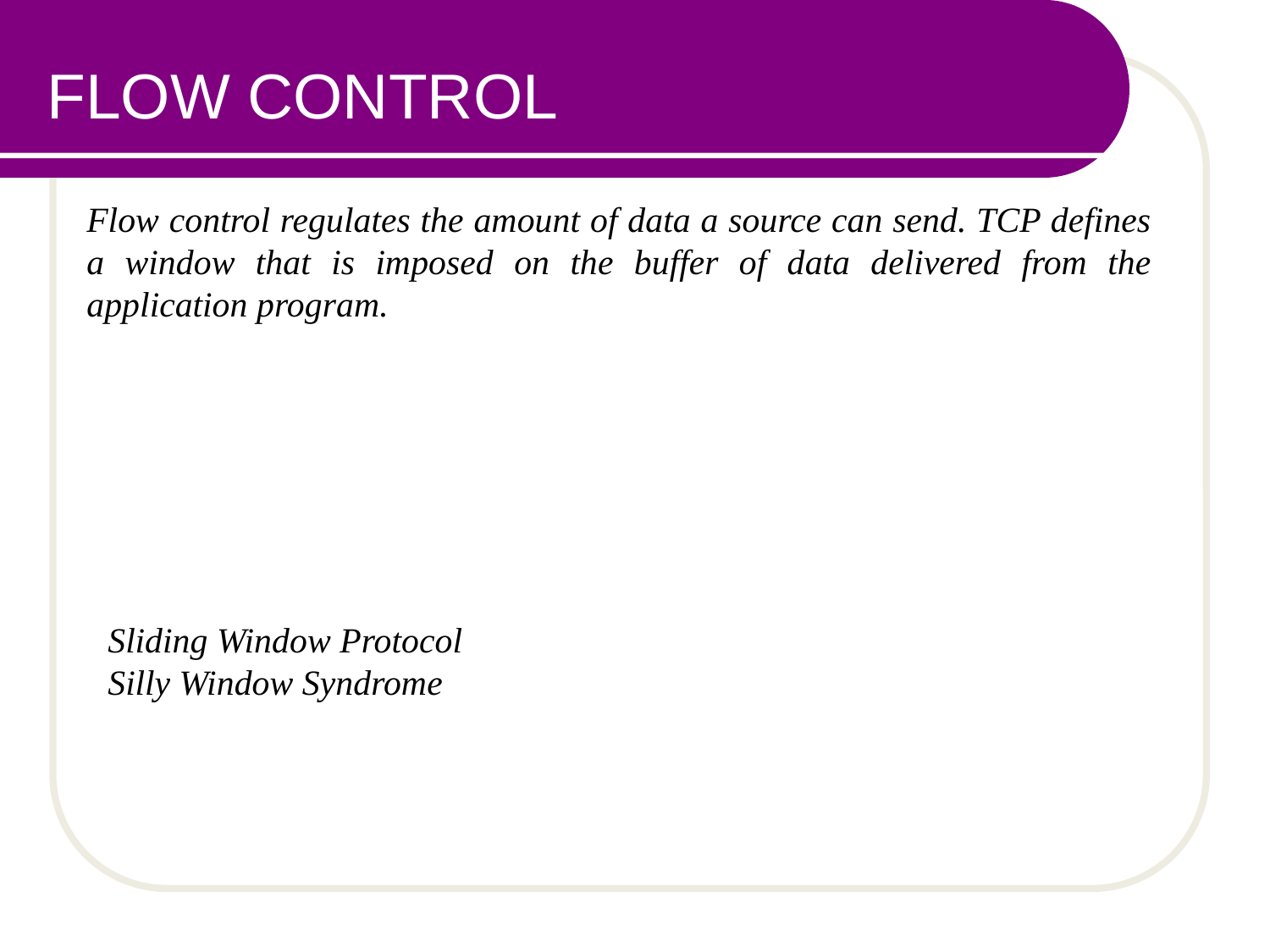

FLOW CONTROL
Flow control regulates the amount of data a source can send. TCP defines a window that is imposed on the buffer of data delivered from the application program.
Sliding Window Protocol
Silly Window Syndrome